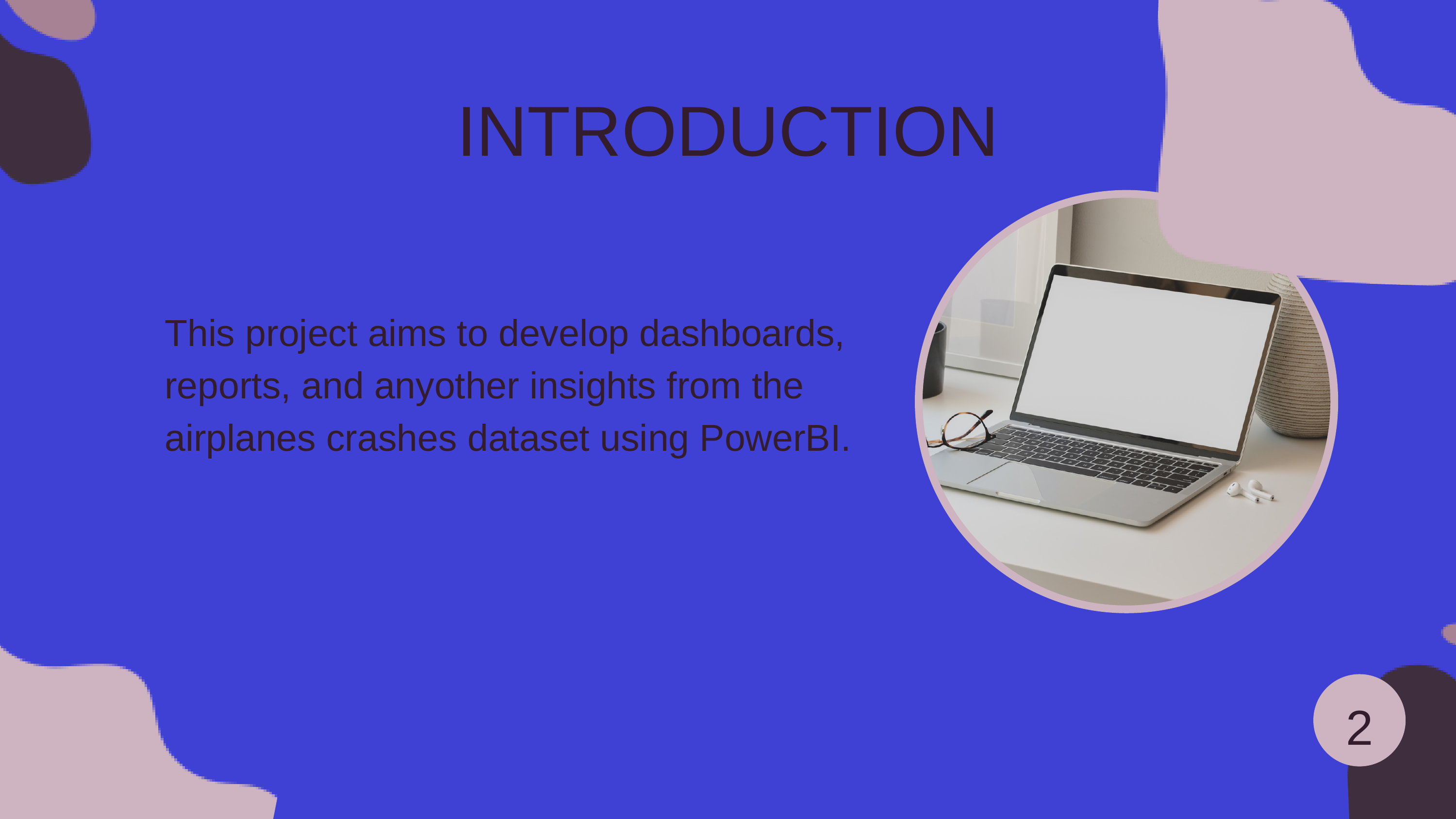

INTRODUCTION

This project aims to develop dashboards, reports, and anyother insights from the airplanes crashes dataset using PowerBI.

2